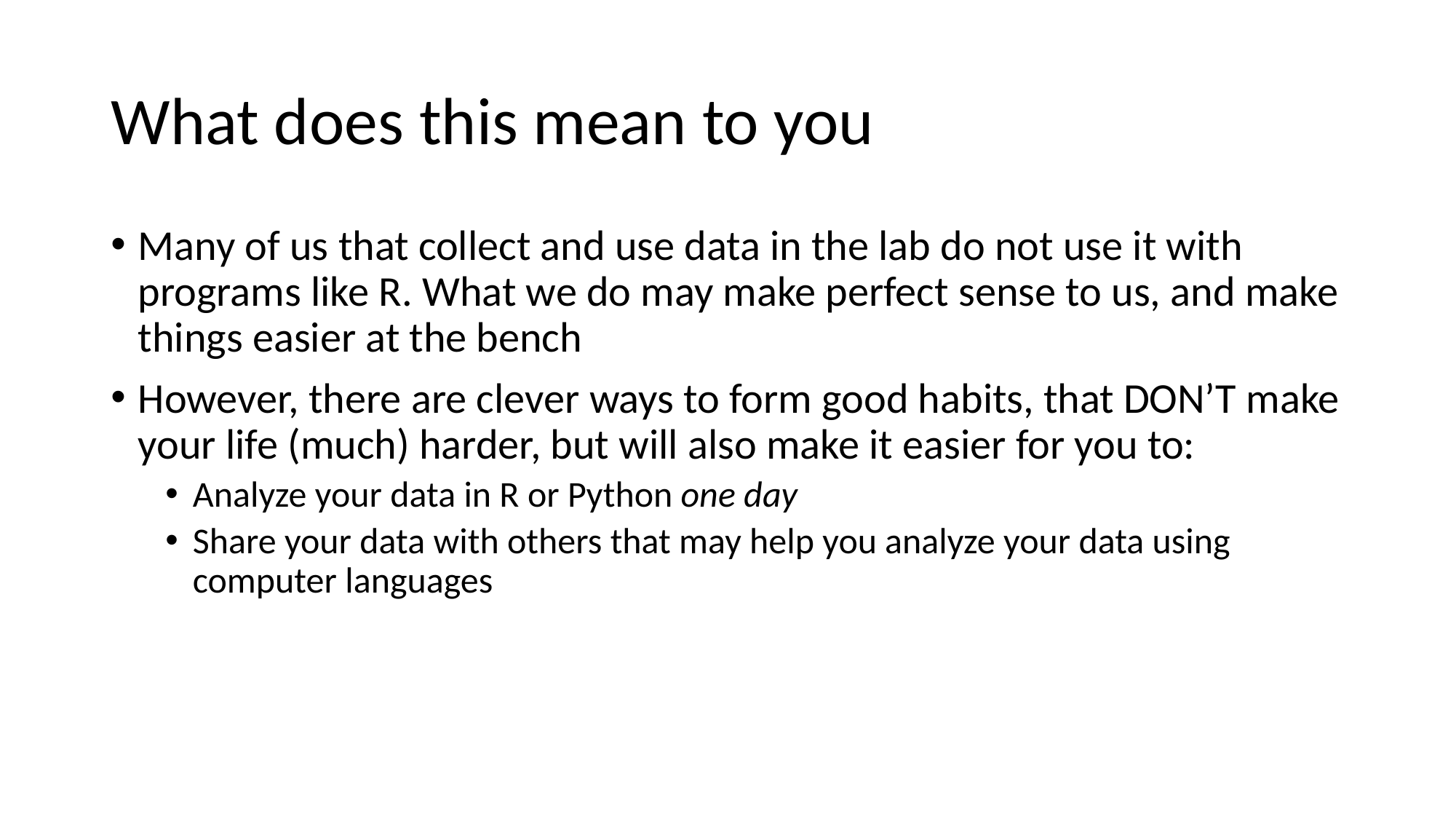

# What does this mean to you
Many of us that collect and use data in the lab do not use it with programs like R. What we do may make perfect sense to us, and make things easier at the bench
However, there are clever ways to form good habits, that DON’T make your life (much) harder, but will also make it easier for you to:
Analyze your data in R or Python one day
Share your data with others that may help you analyze your data using computer languages